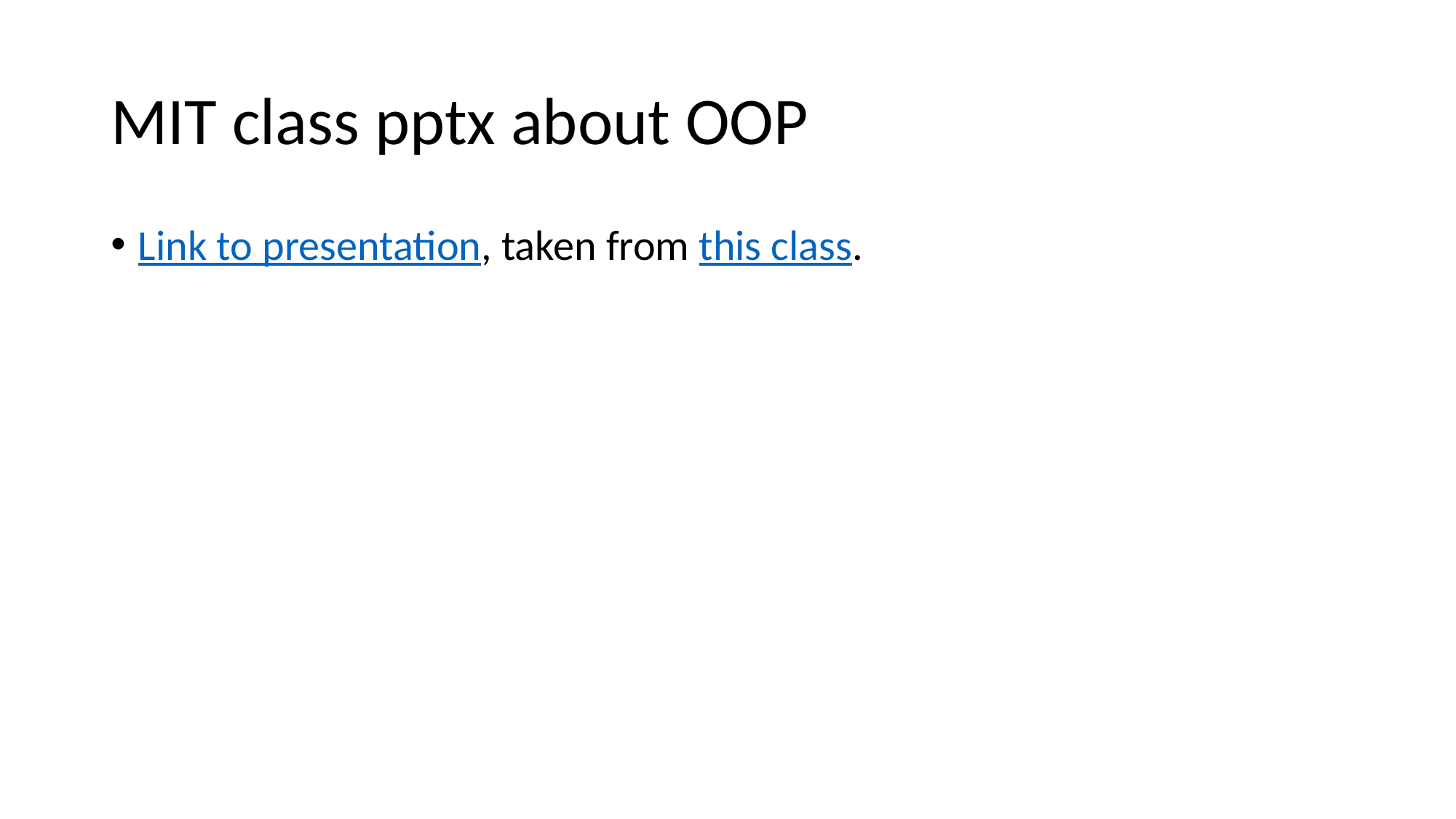

# MIT class pptx about OOP
Link to presentation, taken from this class.